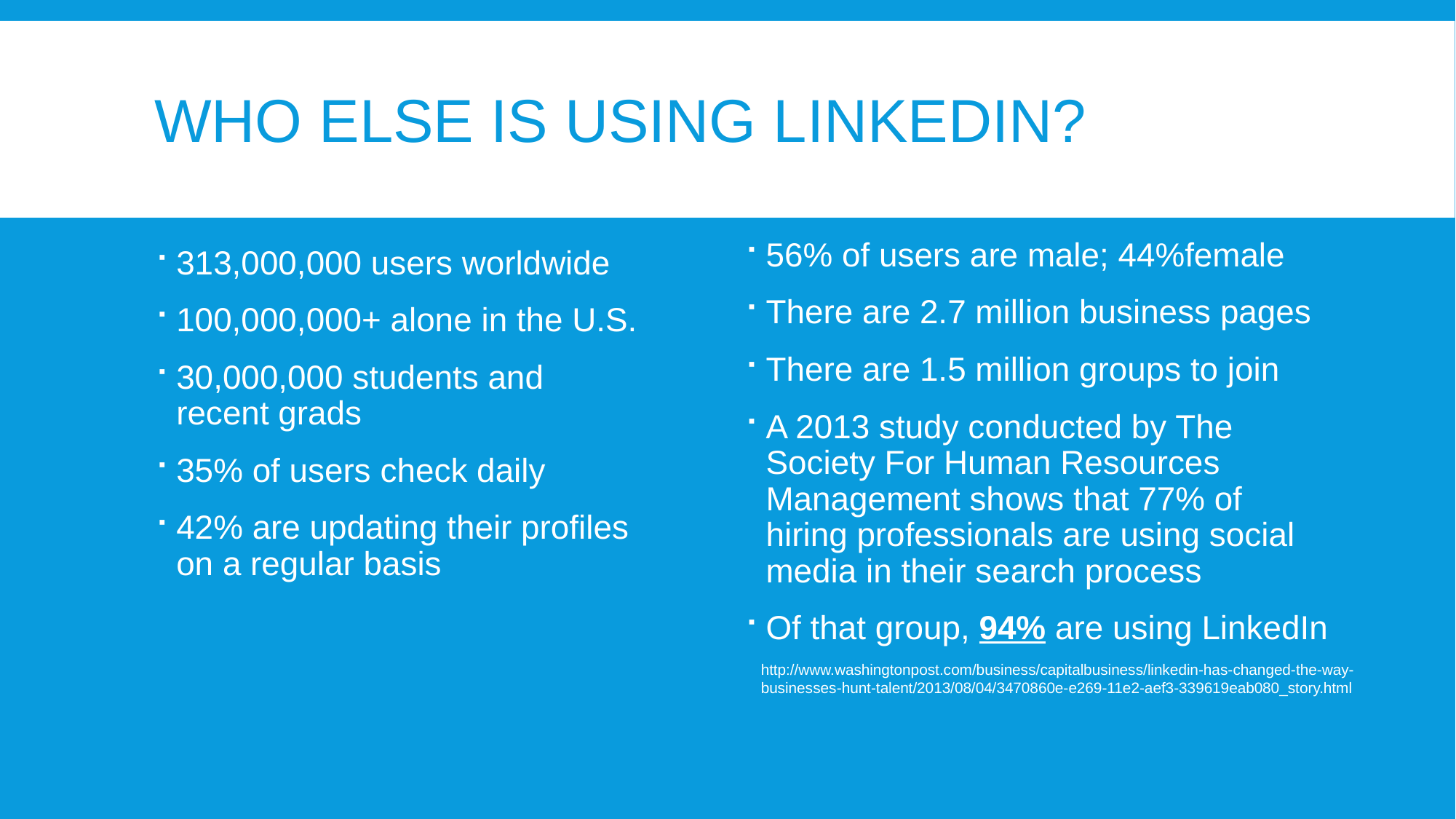

# Who else is using Linkedin?
56% of users are male; 44%female
There are 2.7 million business pages
There are 1.5 million groups to join
A 2013 study conducted by The Society For Human Resources Management shows that 77% of hiring professionals are using social media in their search process
Of that group, 94% are using LinkedIn

313,000,000 users worldwide
100,000,000+ alone in the U.S.
30,000,000 students and recent grads
35% of users check daily
42% are updating their profiles on a regular basis

http://www.washingtonpost.com/business/capitalbusiness/linkedin-has-changed-the-way-businesses-hunt-talent/2013/08/04/3470860e-e269-11e2-aef3-339619eab080_story.html